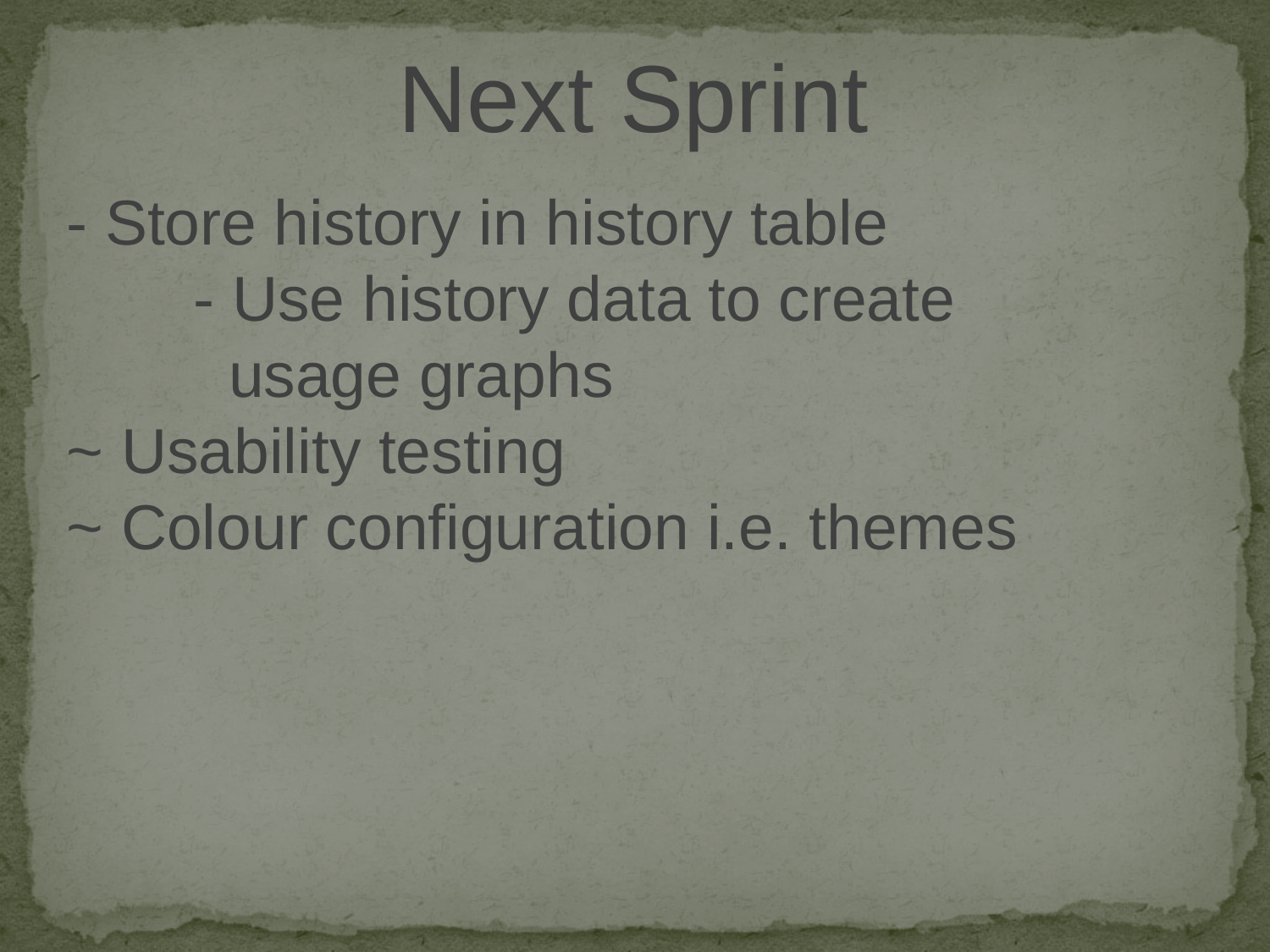

Next Sprint
- Store history in history table
	- Use history data to create
	  usage graphs
~ Usability testing
~ Colour configuration i.e. themes